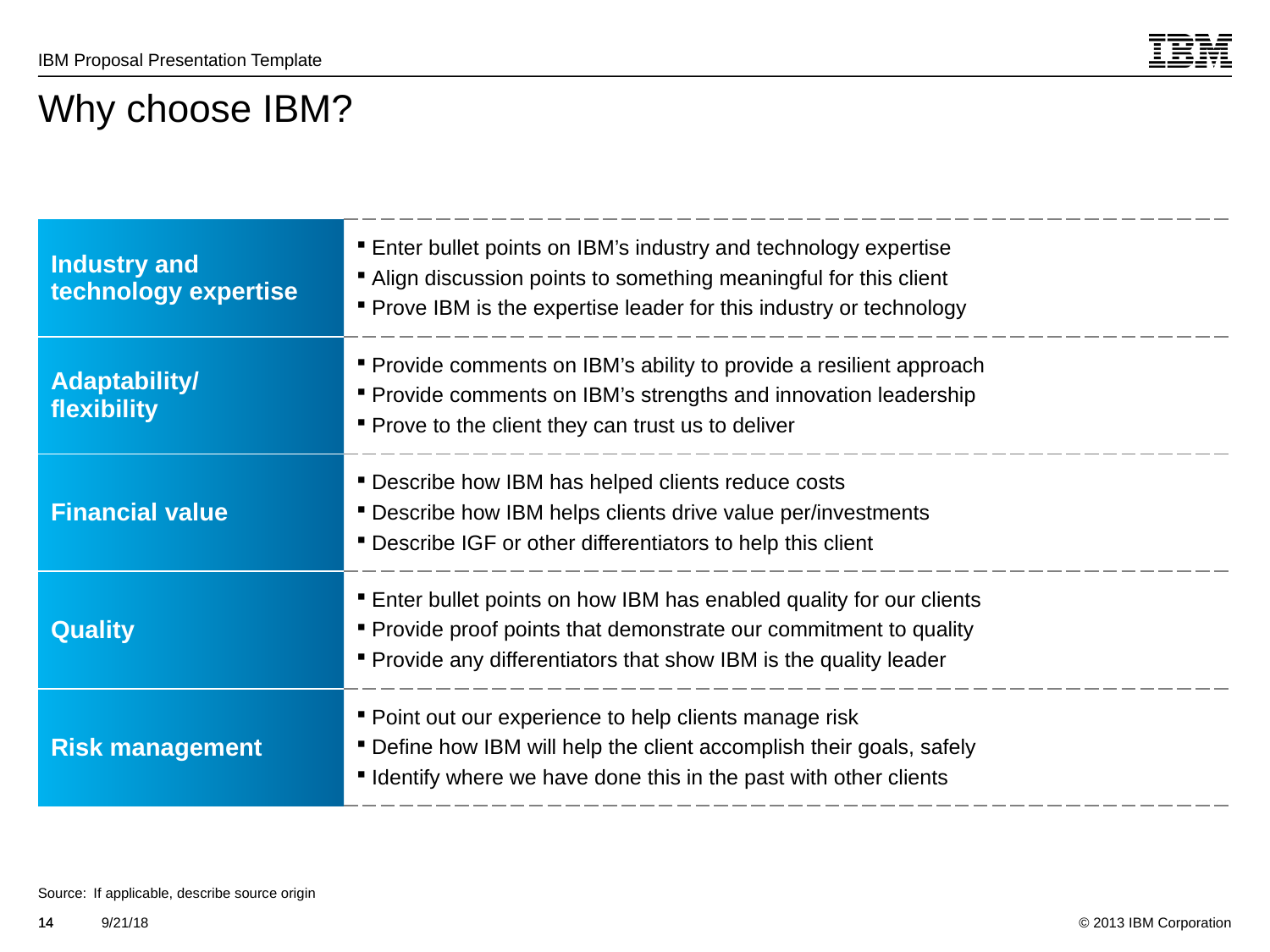

INSTRUCTIONS
This is an example of how to use this section to disarm our competition and provide proof points on why IBM is the best choice.
# Why choose IBM?
| Industry and technology expertise | Enter bullet points on IBM’s industry and technology expertise Align discussion points to something meaningful for this client Prove IBM is the expertise leader for this industry or technology |
| --- | --- |
| Adaptability/ flexibility | Provide comments on IBM’s ability to provide a resilient approach Provide comments on IBM’s strengths and innovation leadership Prove to the client they can trust us to deliver |
| Financial value | Describe how IBM has helped clients reduce costs Describe how IBM helps clients drive value per/investments Describe IGF or other differentiators to help this client |
| Quality | Enter bullet points on how IBM has enabled quality for our clients Provide proof points that demonstrate our commitment to quality Provide any differentiators that show IBM is the quality leader |
| Risk management | Point out our experience to help clients manage risk Define how IBM will help the client accomplish their goals, safely Identify where we have done this in the past with other clients |
Source:	If applicable, describe source origin
14
14